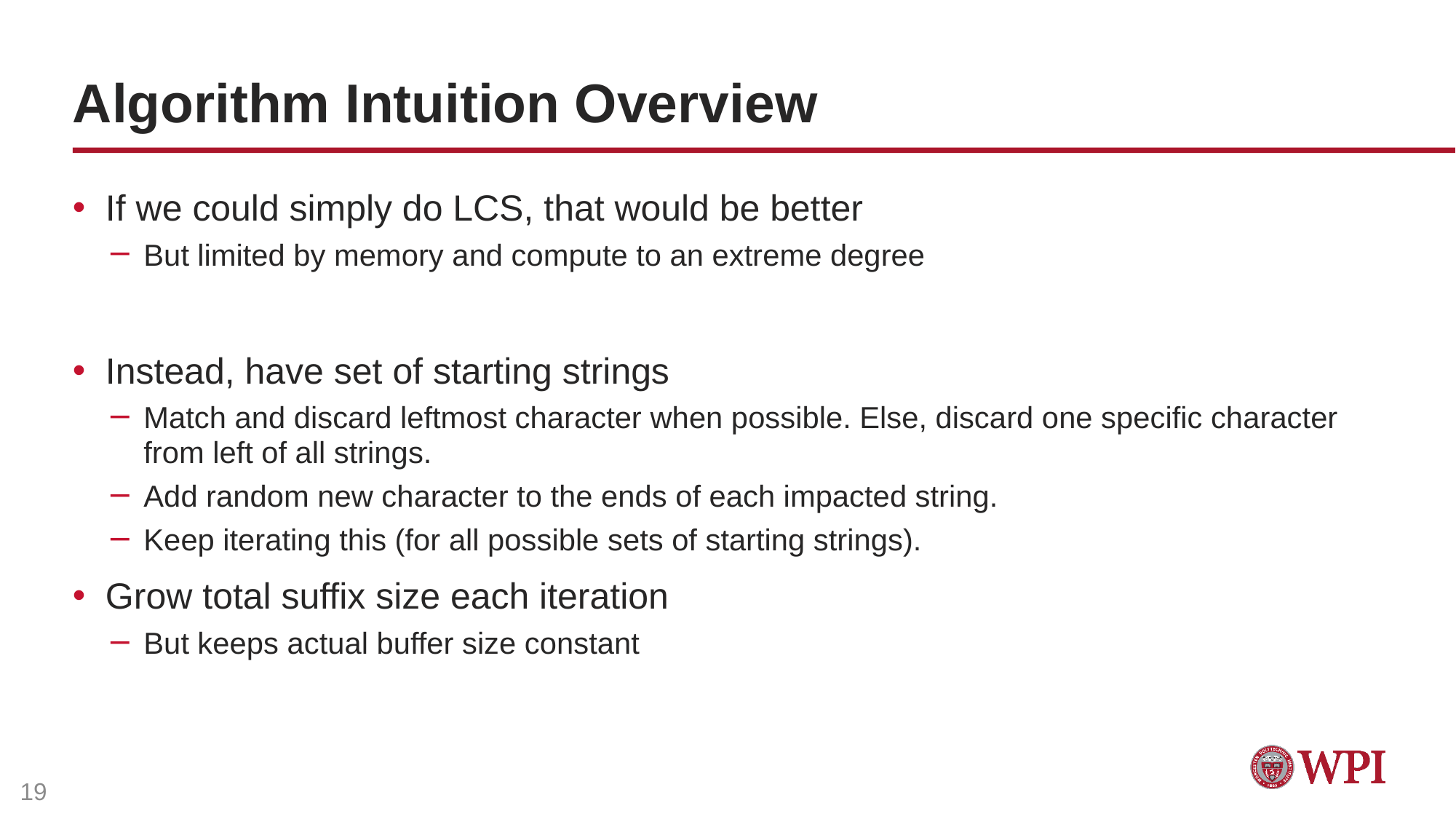

# Algorithm Intuition Overview
If we could simply do LCS, that would be better
But limited by memory and compute to an extreme degree

Instead, have set of starting strings
Match and discard leftmost character when possible. Else, discard one specific character from left of all strings.
Add random new character to the ends of each impacted string.
Keep iterating this (for all possible sets of starting strings).
Grow total suffix size each iteration
But keeps actual buffer size constant
19